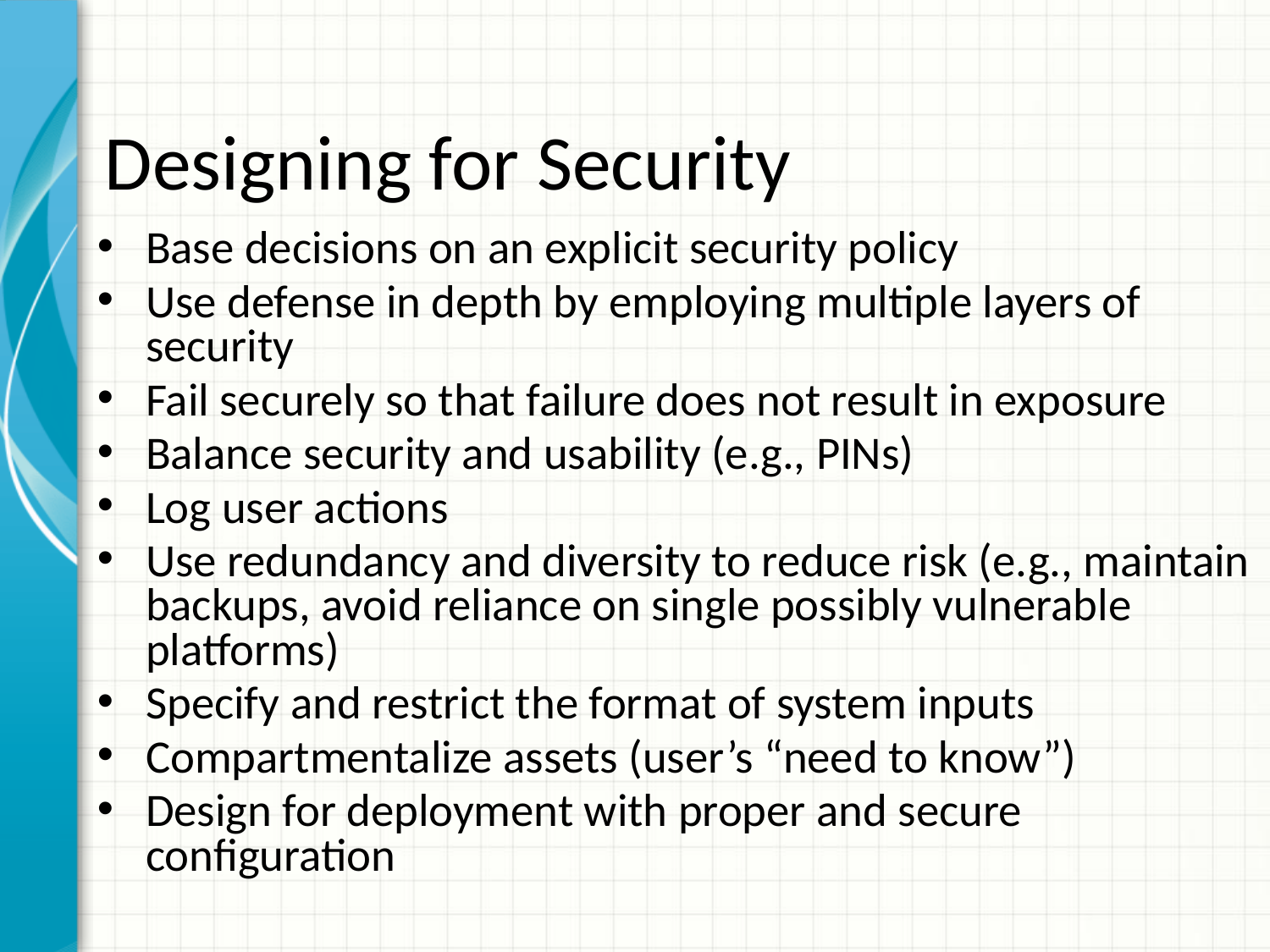

# Designing for Security
Base decisions on an explicit security policy
Use defense in depth by employing multiple layers of security
Fail securely so that failure does not result in exposure
Balance security and usability (e.g., PINs)
Log user actions
Use redundancy and diversity to reduce risk (e.g., maintain backups, avoid reliance on single possibly vulnerable platforms)
Specify and restrict the format of system inputs
Compartmentalize assets (user’s “need to know”)
Design for deployment with proper and secure configuration